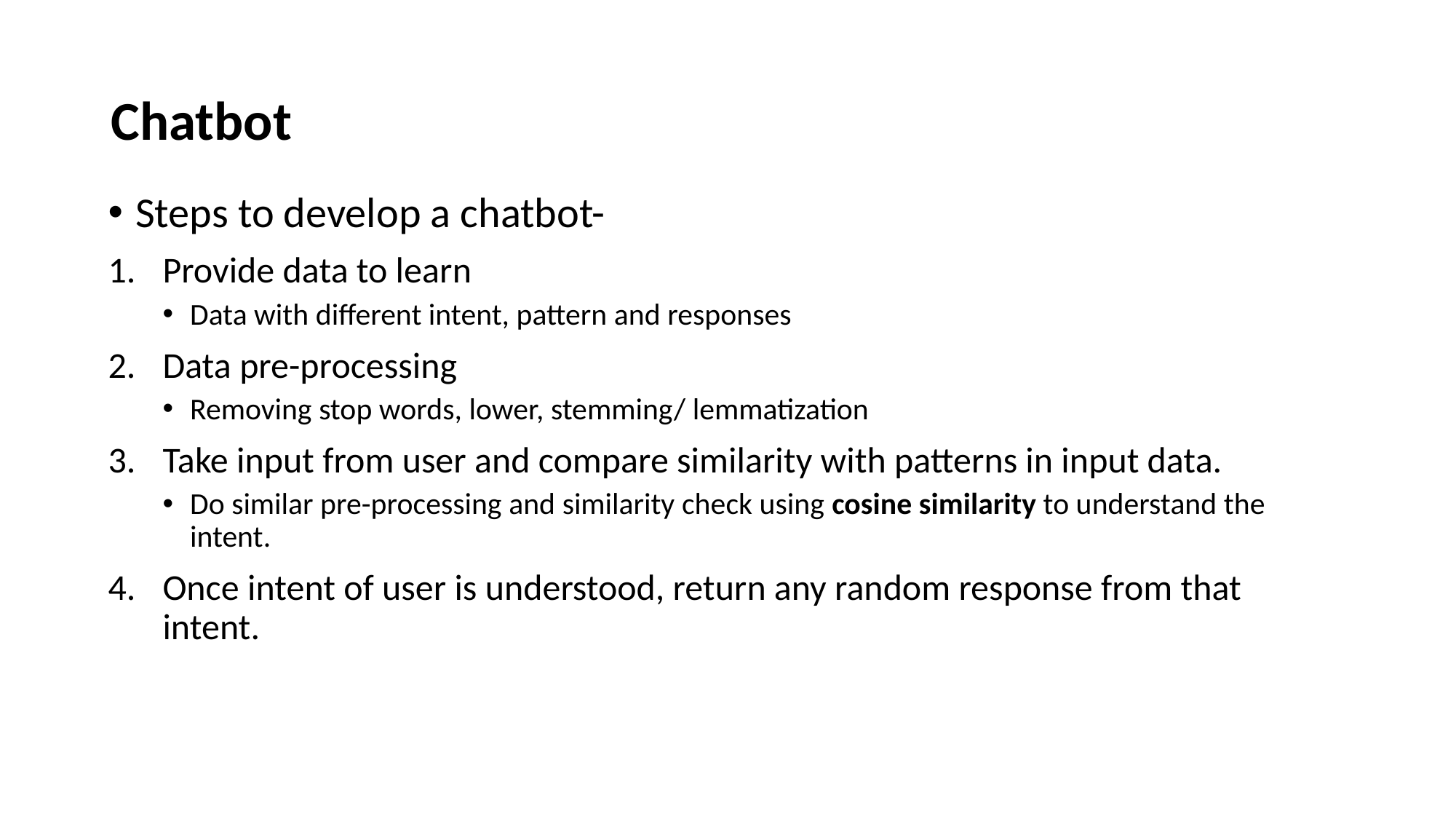

# Chatbot
Steps to develop a chatbot-
Provide data to learn
Data with different intent, pattern and responses
Data pre-processing
Removing stop words, lower, stemming/ lemmatization
Take input from user and compare similarity with patterns in input data.
Do similar pre-processing and similarity check using cosine similarity to understand the intent.
Once intent of user is understood, return any random response from that intent.